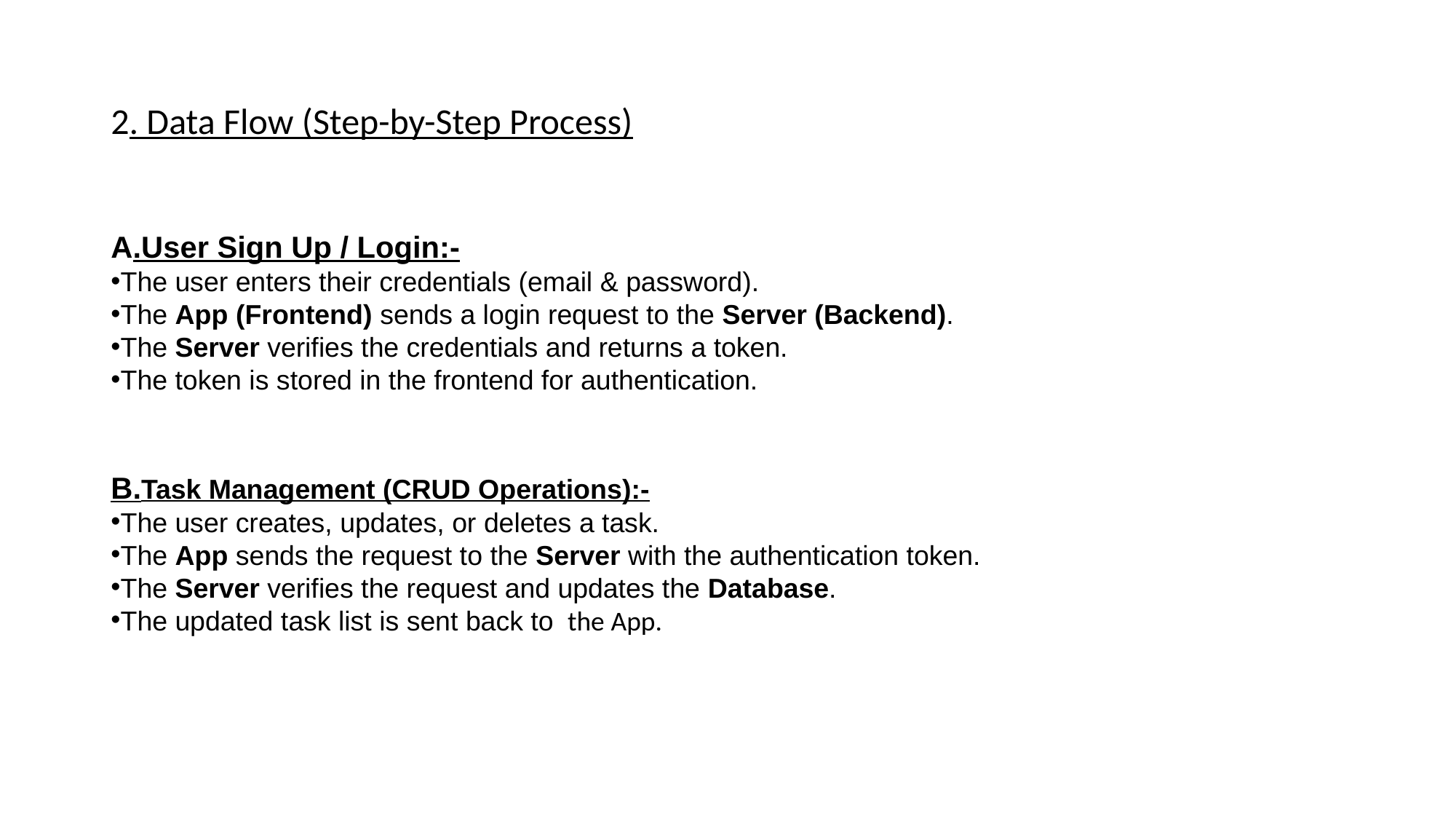

# 2. Data Flow (Step-by-Step Process)
A.User Sign Up / Login:-
The user enters their credentials (email & password).
The App (Frontend) sends a login request to the Server (Backend).
The Server verifies the credentials and returns a token.
The token is stored in the frontend for authentication.

B.Task Management (CRUD Operations):-
The user creates, updates, or deletes a task.
The App sends the request to the Server with the authentication token.
The Server verifies the request and updates the Database.
The updated task list is sent back to  the App.